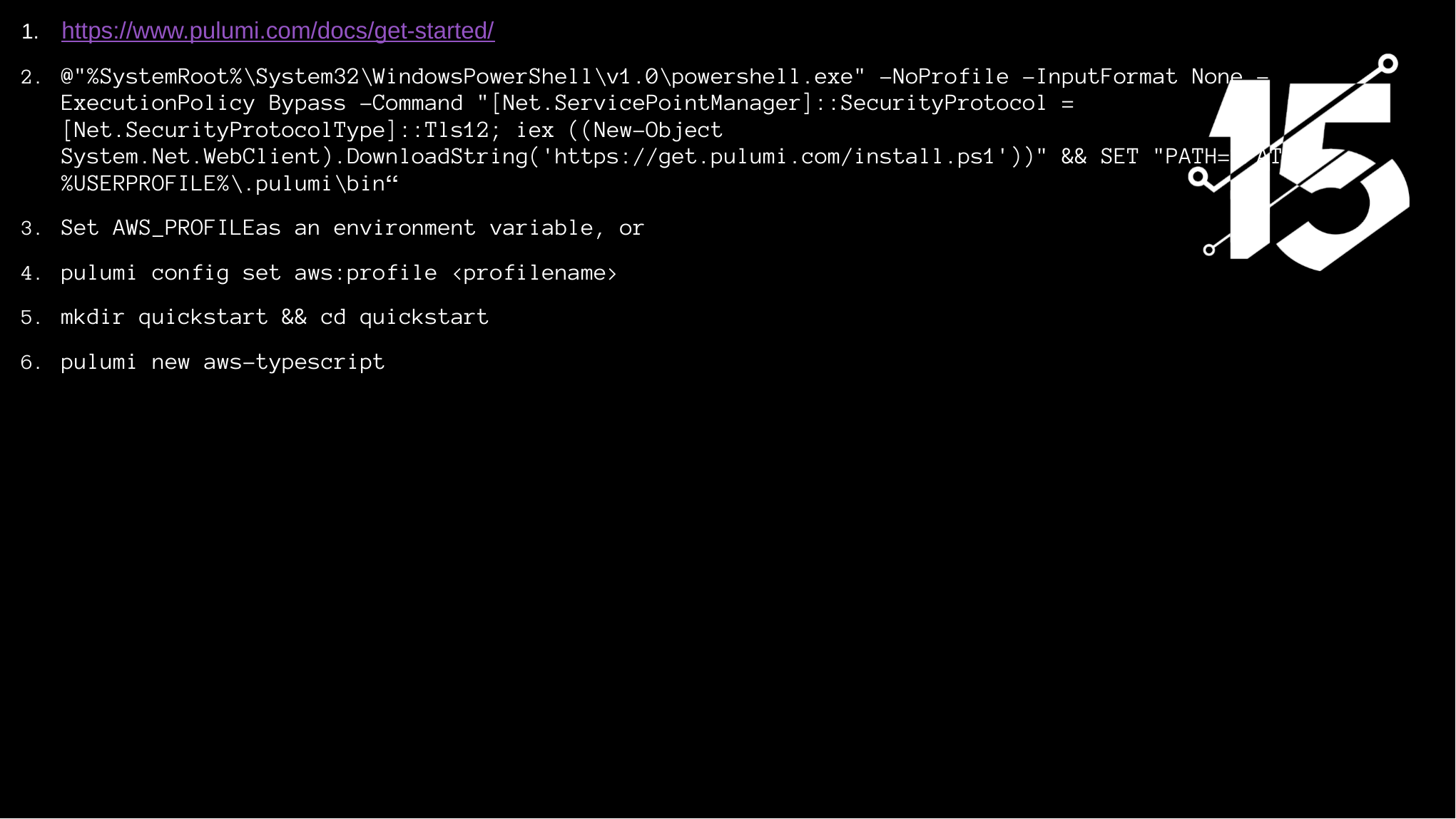

https://www.pulumi.com/docs/get-started/
@"%SystemRoot%\System32\WindowsPowerShell\v1.0\powershell.exe" -NoProfile -InputFormat None -ExecutionPolicy Bypass -Command "[Net.ServicePointManager]::SecurityProtocol = [Net.SecurityProtocolType]::Tls12; iex ((New-Object System.Net.WebClient).DownloadString('https://get.pulumi.com/install.ps1'))" && SET "PATH=%PATH%;%USERPROFILE%\.pulumi\bin“
Set AWS_PROFILEas an environment variable, or
pulumi config set aws:profile <profilename>
mkdir quickstart && cd quickstart
pulumi new aws-typescript